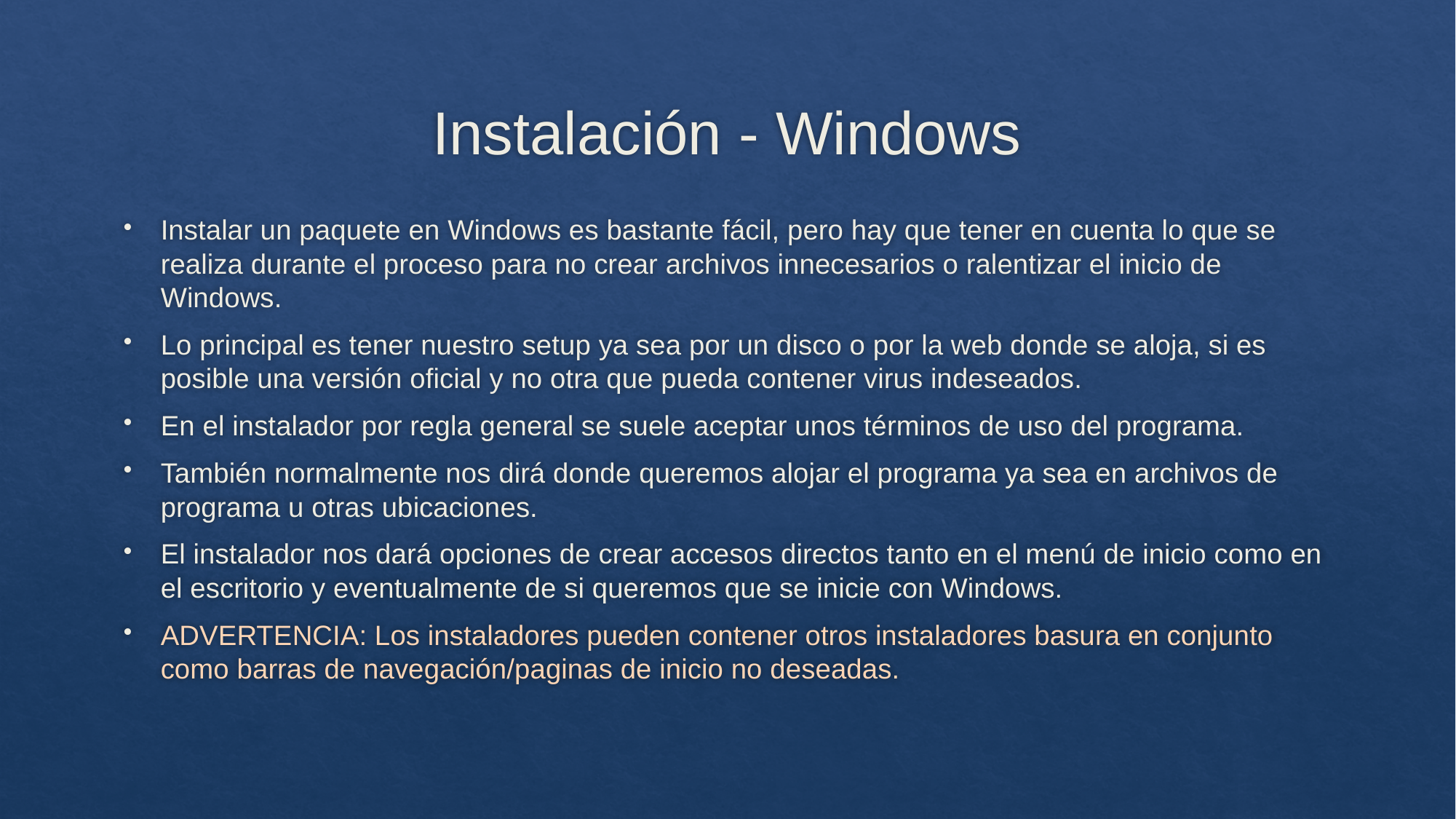

# Instalación - Windows
Instalar un paquete en Windows es bastante fácil, pero hay que tener en cuenta lo que se realiza durante el proceso para no crear archivos innecesarios o ralentizar el inicio de Windows.
Lo principal es tener nuestro setup ya sea por un disco o por la web donde se aloja, si es posible una versión oficial y no otra que pueda contener virus indeseados.
En el instalador por regla general se suele aceptar unos términos de uso del programa.
También normalmente nos dirá donde queremos alojar el programa ya sea en archivos de programa u otras ubicaciones.
El instalador nos dará opciones de crear accesos directos tanto en el menú de inicio como en el escritorio y eventualmente de si queremos que se inicie con Windows.
ADVERTENCIA: Los instaladores pueden contener otros instaladores basura en conjunto como barras de navegación/paginas de inicio no deseadas.